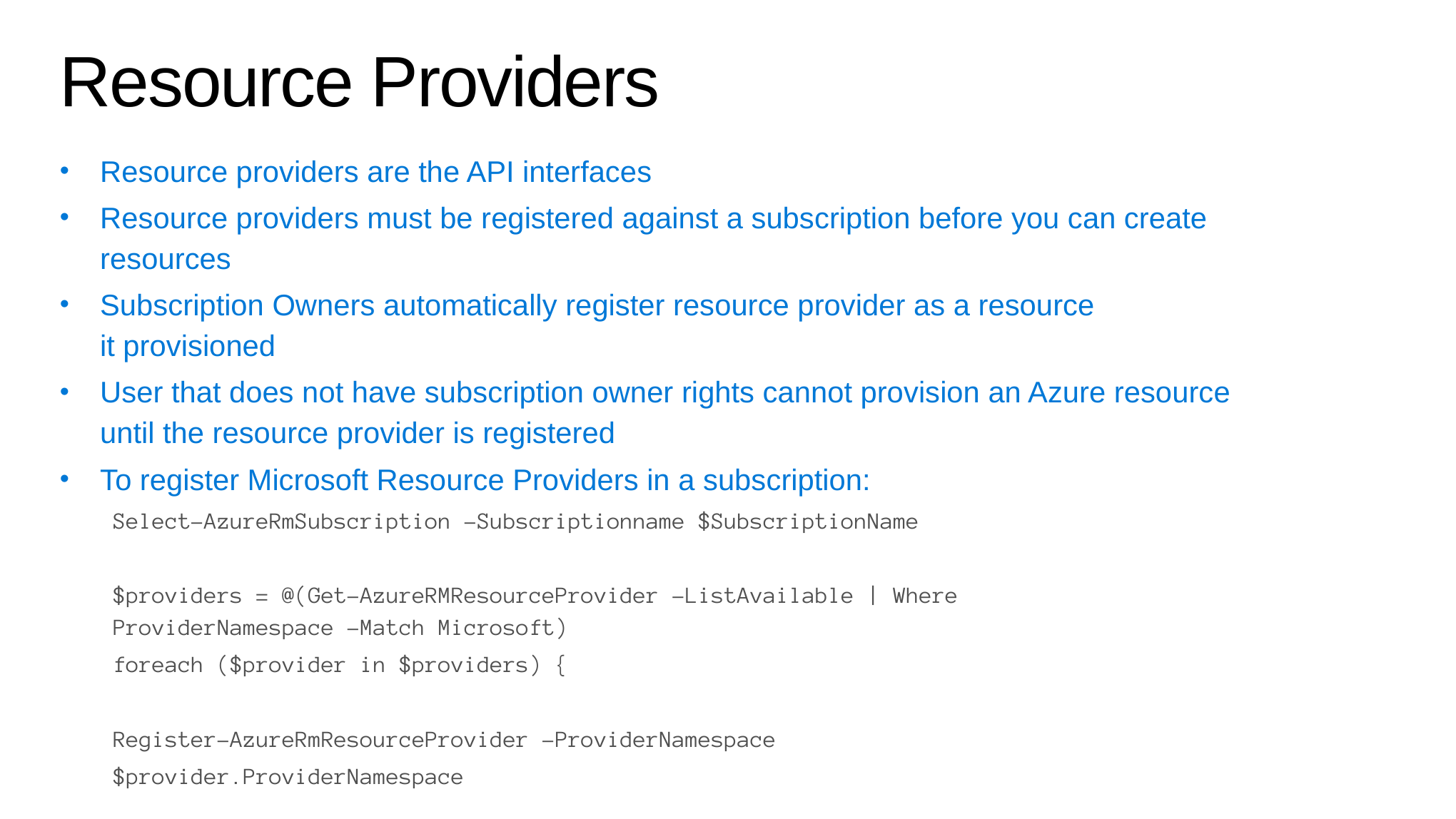

# Resource Providers
Resource providers are the API interfaces
Resource providers must be registered against a subscription before you can create resources
Subscription Owners automatically register resource provider as a resource
it provisioned
User that does not have subscription owner rights cannot provision an Azure resource until the resource provider is registered
To register Microsoft Resource Providers in a subscription:
Select-AzureRmSubscription -Subscriptionname $SubscriptionName

$providers = @(Get-AzureRMResourceProvider -ListAvailable | Where
ProviderNamespace -Match Microsoft)
foreach ($provider in $providers) {

Register-AzureRmResourceProvider -ProviderNamespace
$provider.ProviderNamespace